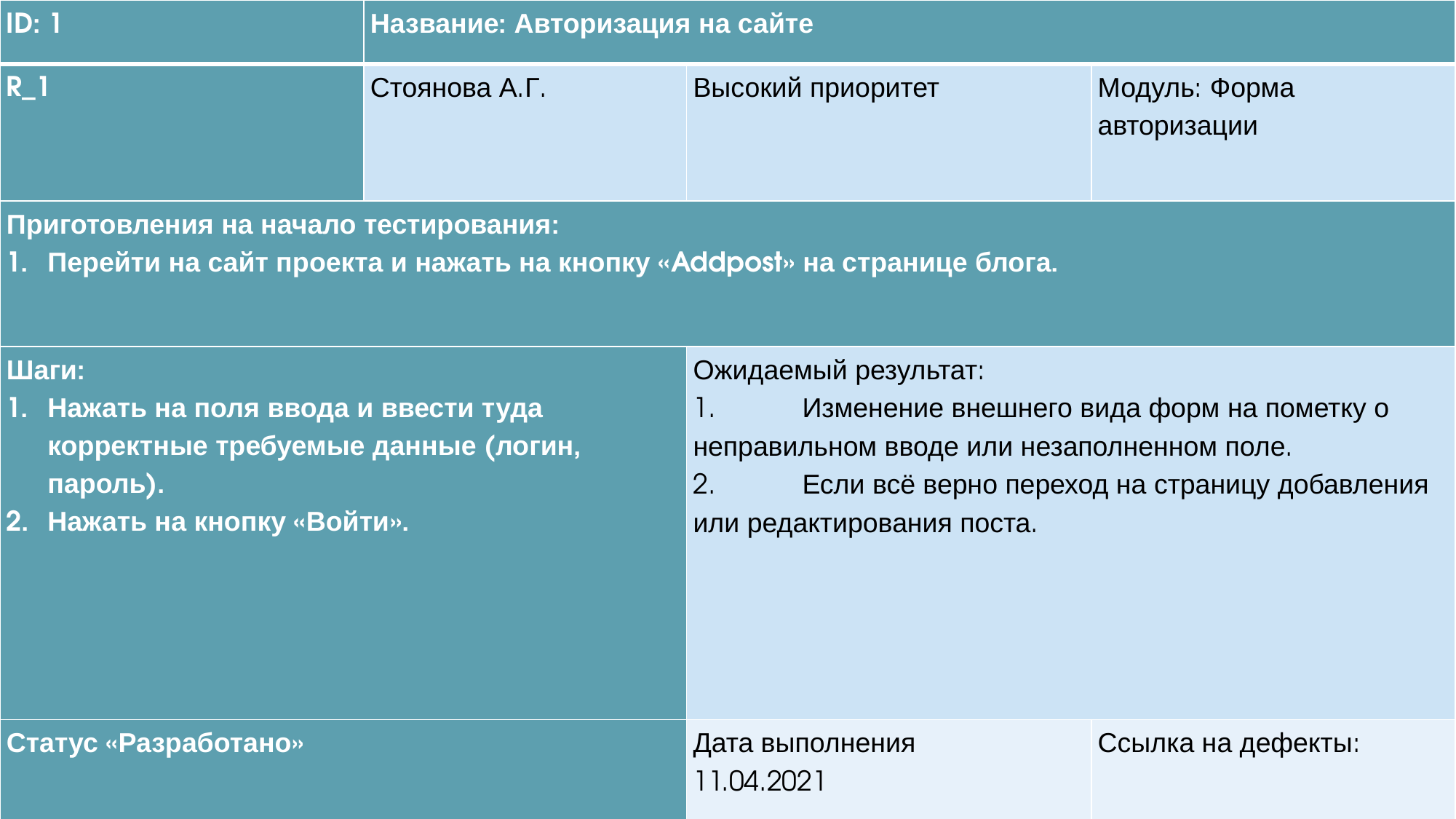

| ID: 1 | Название: Авторизация на сайте |  |  |
| --- | --- | --- | --- |
| R\_1 | Стоянова А.Г. | Высокий приоритет | Модуль: Форма авторизации |
| Приготовления на начало тестирования: Перейти на сайт проекта и нажать на кнопку «Addpost» на странице блога. |  |  |  |
| Шаги: Нажать на поля ввода и ввести туда корректные требуемые данные (логин, пароль). Нажать на кнопку «Войти». |  | Ожидаемый результат: 1. Изменение внешнего вида форм на пометку о неправильном вводе или незаполненном поле. 2. Если всё верно переход на страницу добавления или редактирования поста. |  |
| Статус «Разработано» |  | Дата выполнения 11.04.2021 | Ссылка на дефекты: |